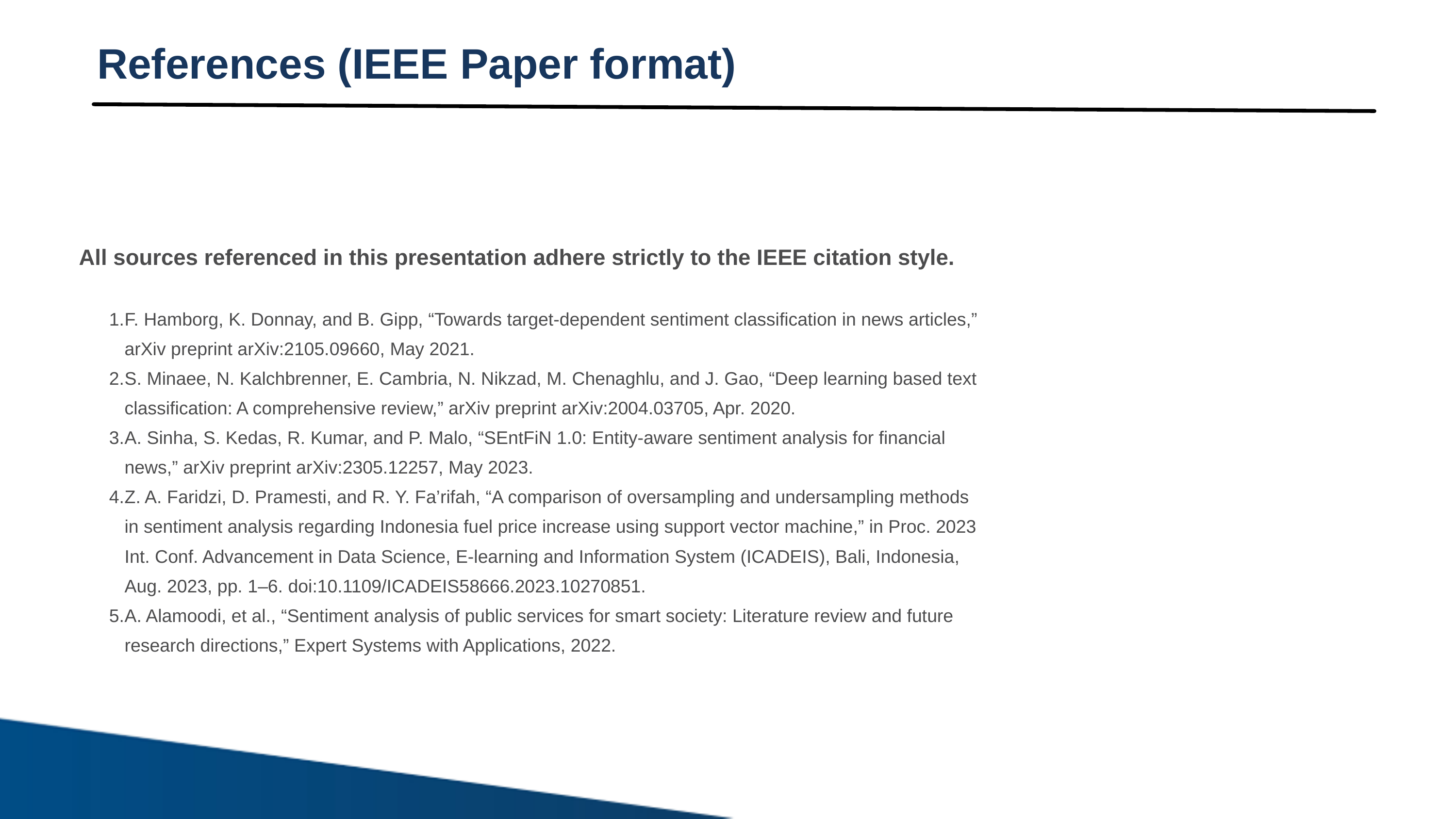

References (IEEE Paper format)

All sources referenced in this presentation adhere strictly to the IEEE citation style.

F. Hamborg, K. Donnay, and B. Gipp, “Towards target-dependent sentiment classification in news articles,” arXiv preprint arXiv:2105.09660, May 2021.
S. Minaee, N. Kalchbrenner, E. Cambria, N. Nikzad, M. Chenaghlu, and J. Gao, “Deep learning based text classification: A comprehensive review,” arXiv preprint arXiv:2004.03705, Apr. 2020.
A. Sinha, S. Kedas, R. Kumar, and P. Malo, “SEntFiN 1.0: Entity-aware sentiment analysis for financial news,” arXiv preprint arXiv:2305.12257, May 2023.
Z. A. Faridzi, D. Pramesti, and R. Y. Fa’rifah, “A comparison of oversampling and undersampling methods in sentiment analysis regarding Indonesia fuel price increase using support vector machine,” in Proc. 2023 Int. Conf. Advancement in Data Science, E-learning and Information System (ICADEIS), Bali, Indonesia, Aug. 2023, pp. 1–6. doi:10.1109/ICADEIS58666.2023.10270851.
A. Alamoodi, et al., “Sentiment analysis of public services for smart society: Literature review and future research directions,” Expert Systems with Applications, 2022.